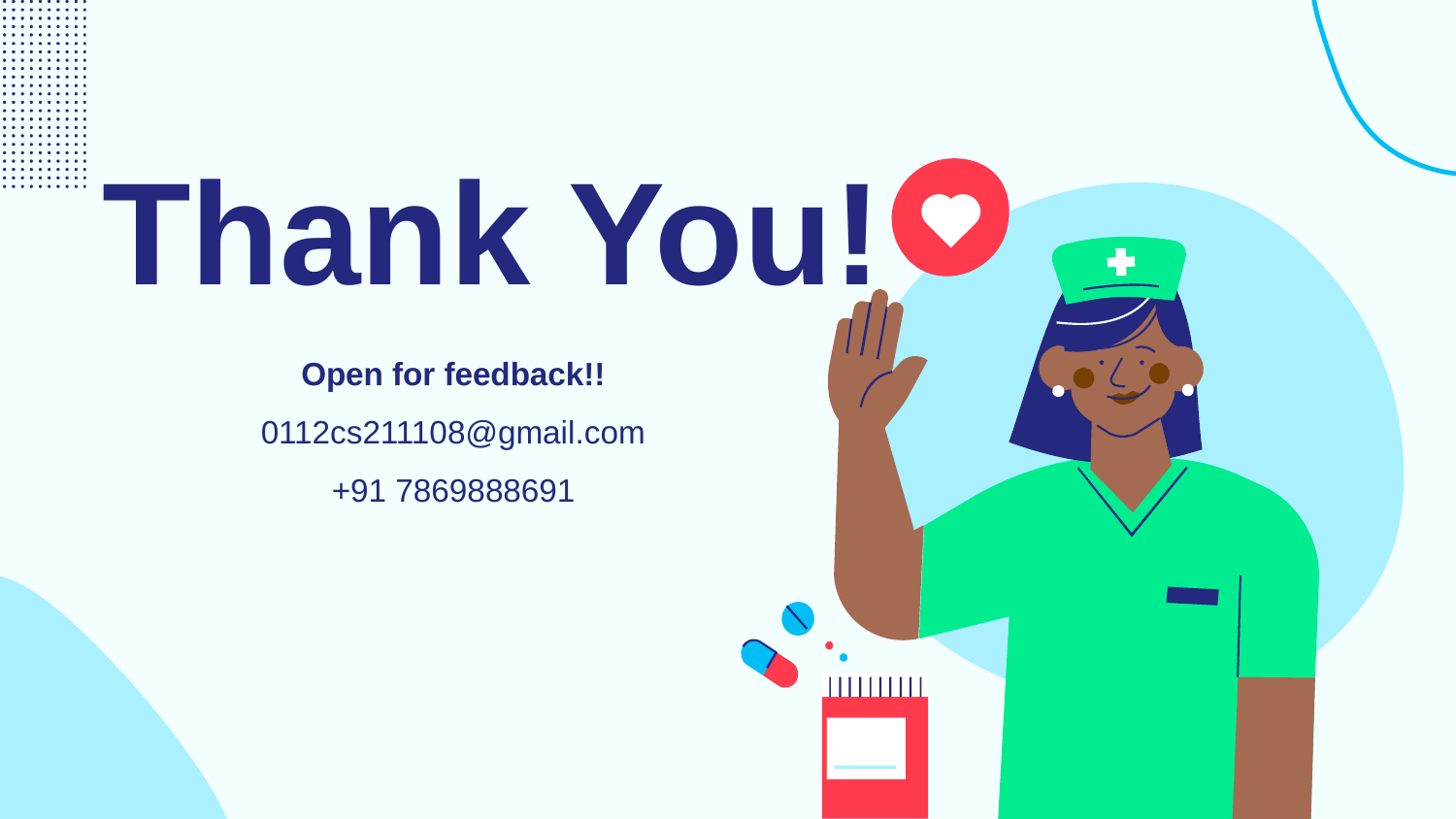

# Thank You!

Open for feedback!!
0112cs211108@gmail.com
+91 7869888691